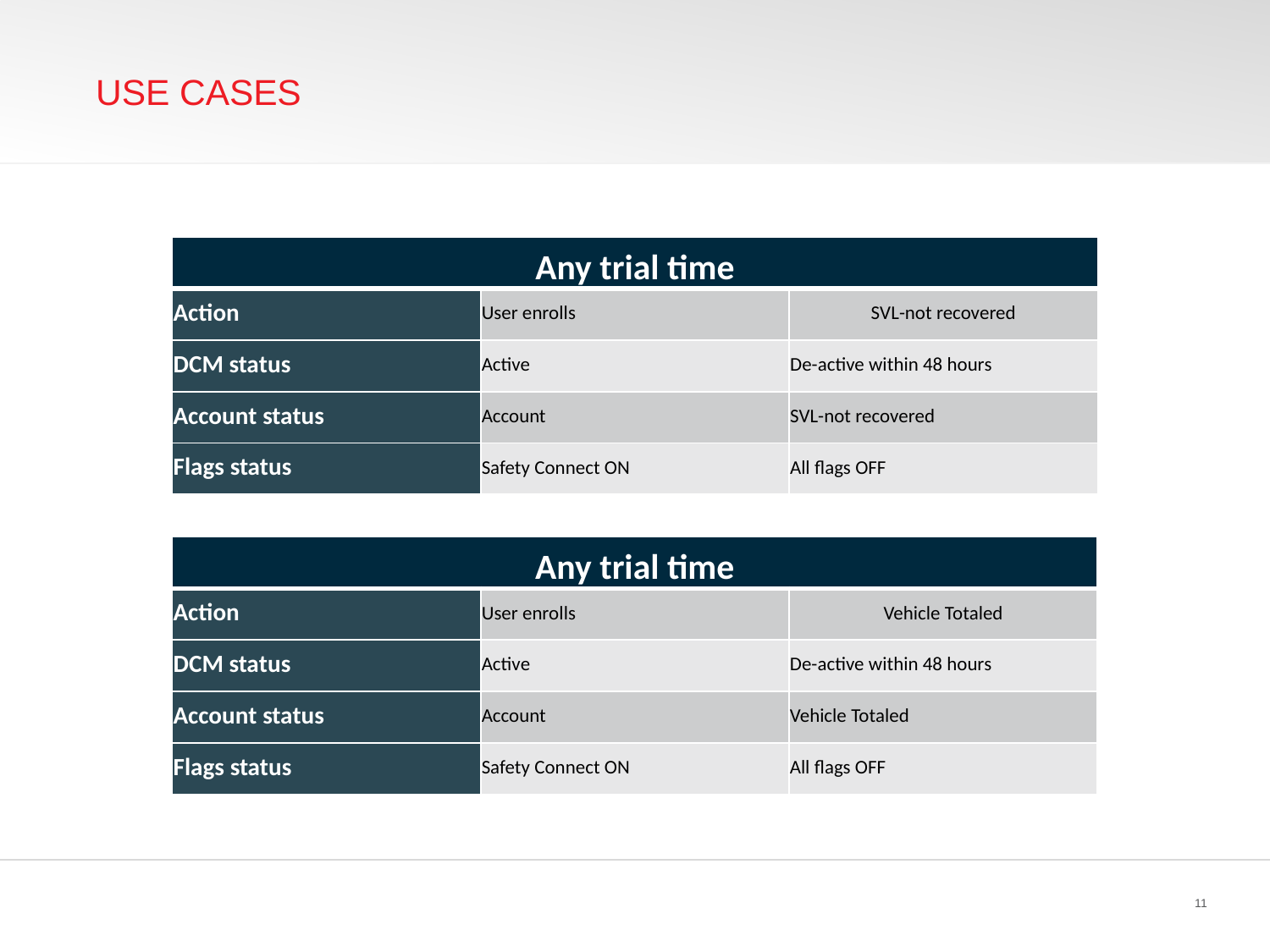

# use cases
| Any trial time |  |  |
| --- | --- | --- |
| Action | User enrolls | SVL-not recovered |
| DCM status | Active | De-active within 48 hours |
| Account status | Account | SVL-not recovered |
| Flags status | Safety Connect ON | All flags OFF |
| Any trial time |  |  |
| --- | --- | --- |
| Action | User enrolls | Vehicle Totaled |
| DCM status | Active | De-active within 48 hours |
| Account status | Account | Vehicle Totaled |
| Flags status | Safety Connect ON | All flags OFF |